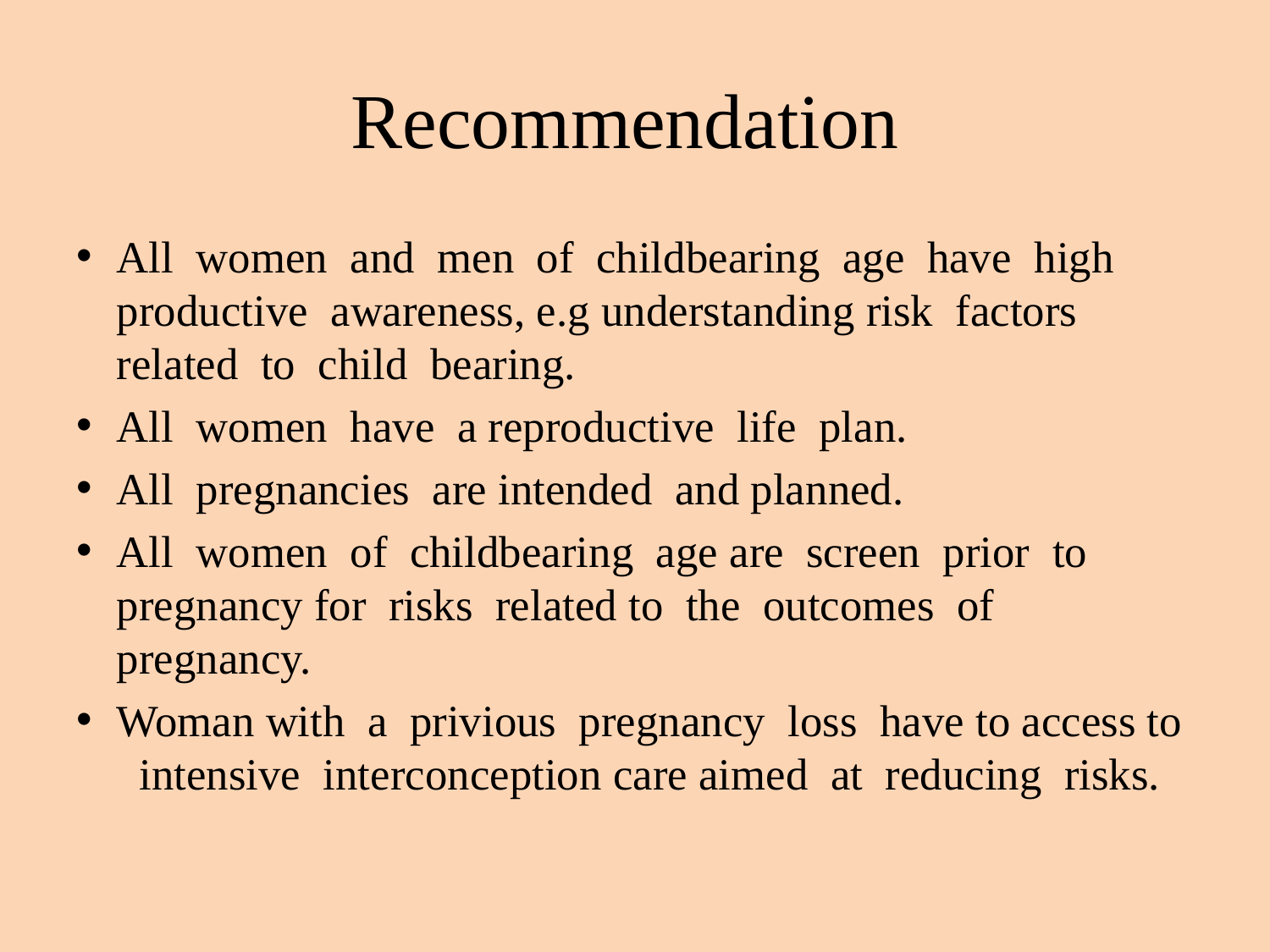

# Recommendation
All  women  and  men  of  childbearing  age  have  high  productive  awareness, e.g understanding risk  factors  related  to  child  bearing.
All  women  have  a reproductive  life  plan.
All  pregnancies  are intended  and planned.
All  women  of  childbearing  age are  screen  prior  to  pregnancy for  risks  related to  the  outcomes  of pregnancy.
Woman with  a  privious  pregnancy  loss  have to access to   intensive  interconception care aimed  at  reducing  risks.